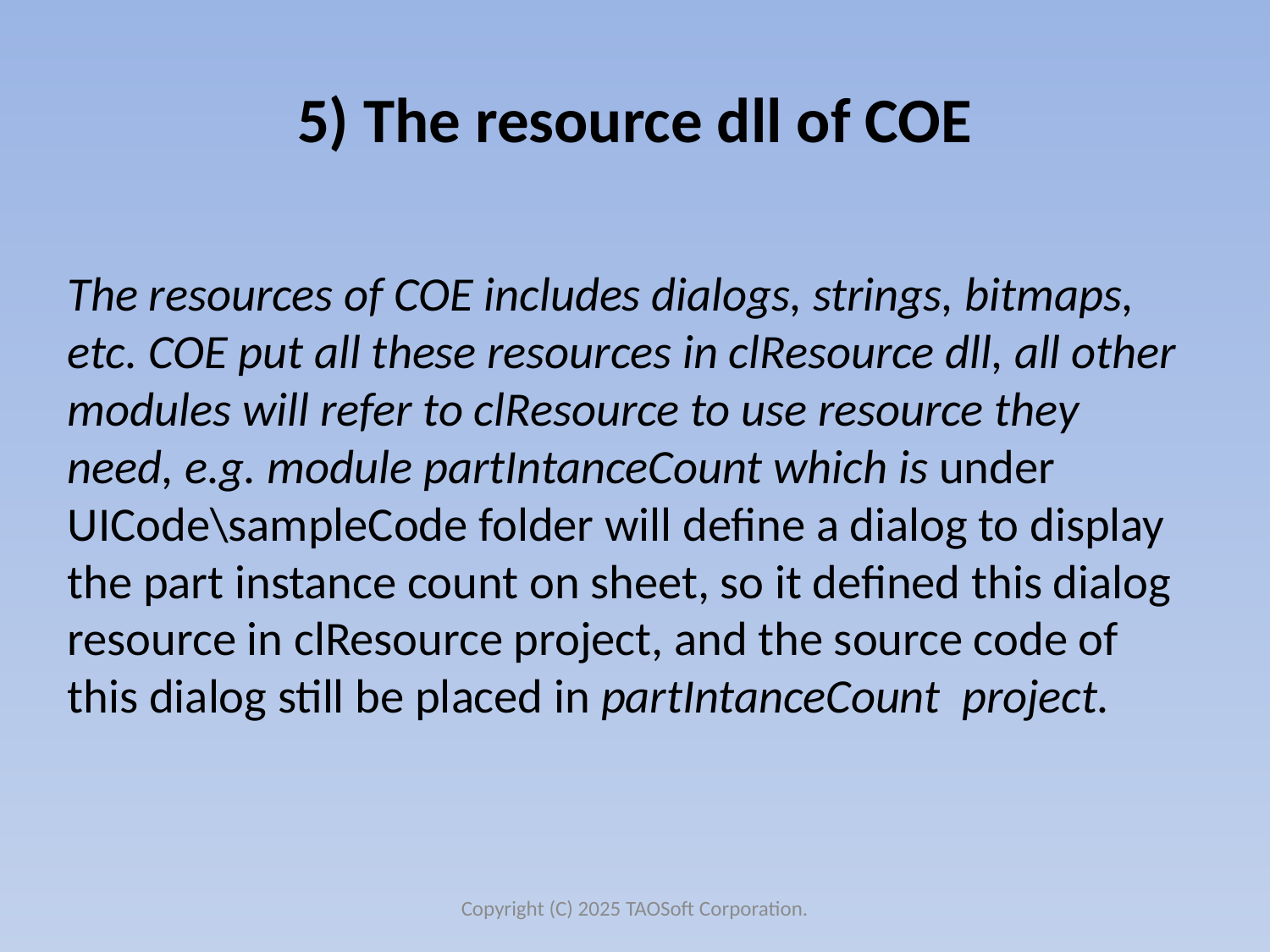

# 5) The resource dll of COE
The resources of COE includes dialogs, strings, bitmaps, etc. COE put all these resources in clResource dll, all other modules will refer to clResource to use resource they need, e.g. module partIntanceCount which is under UICode\sampleCode folder will define a dialog to display the part instance count on sheet, so it defined this dialog resource in clResource project, and the source code of this dialog still be placed in partIntanceCount  project.

Copyright (C) 2025 TAOSoft Corporation.
8